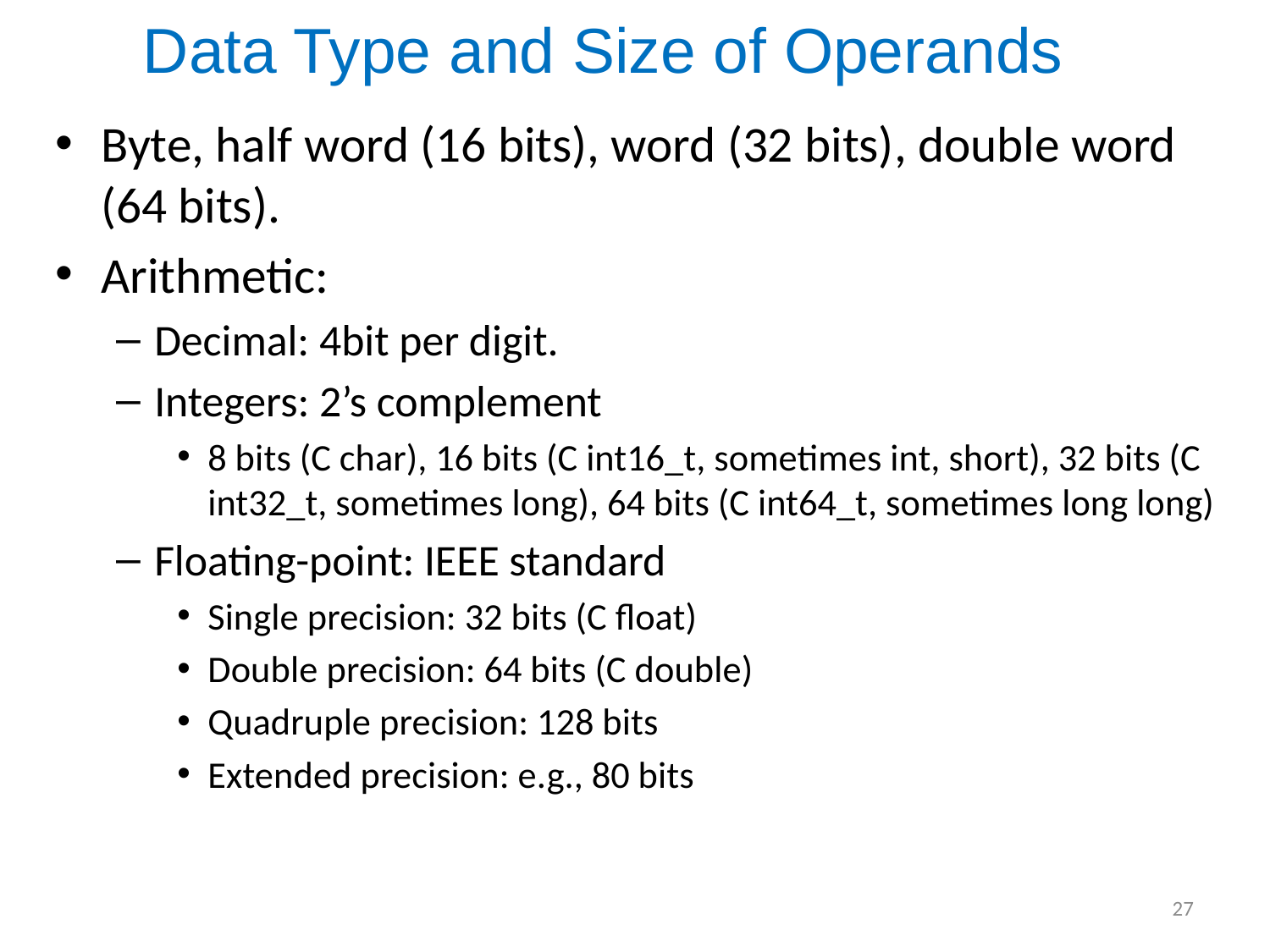

# Data Type and Size of Operands
Byte, half word (16 bits), word (32 bits), double word (64 bits).
Arithmetic:
Decimal: 4bit per digit.
Integers: 2’s complement
8 bits (C char), 16 bits (C int16_t, sometimes int, short), 32 bits (C int32_t, sometimes long), 64 bits (C int64_t, sometimes long long)
Floating-point: IEEE standard
Single precision: 32 bits (C float)
Double precision: 64 bits (C double)
Quadruple precision: 128 bits
Extended precision: e.g., 80 bits
27